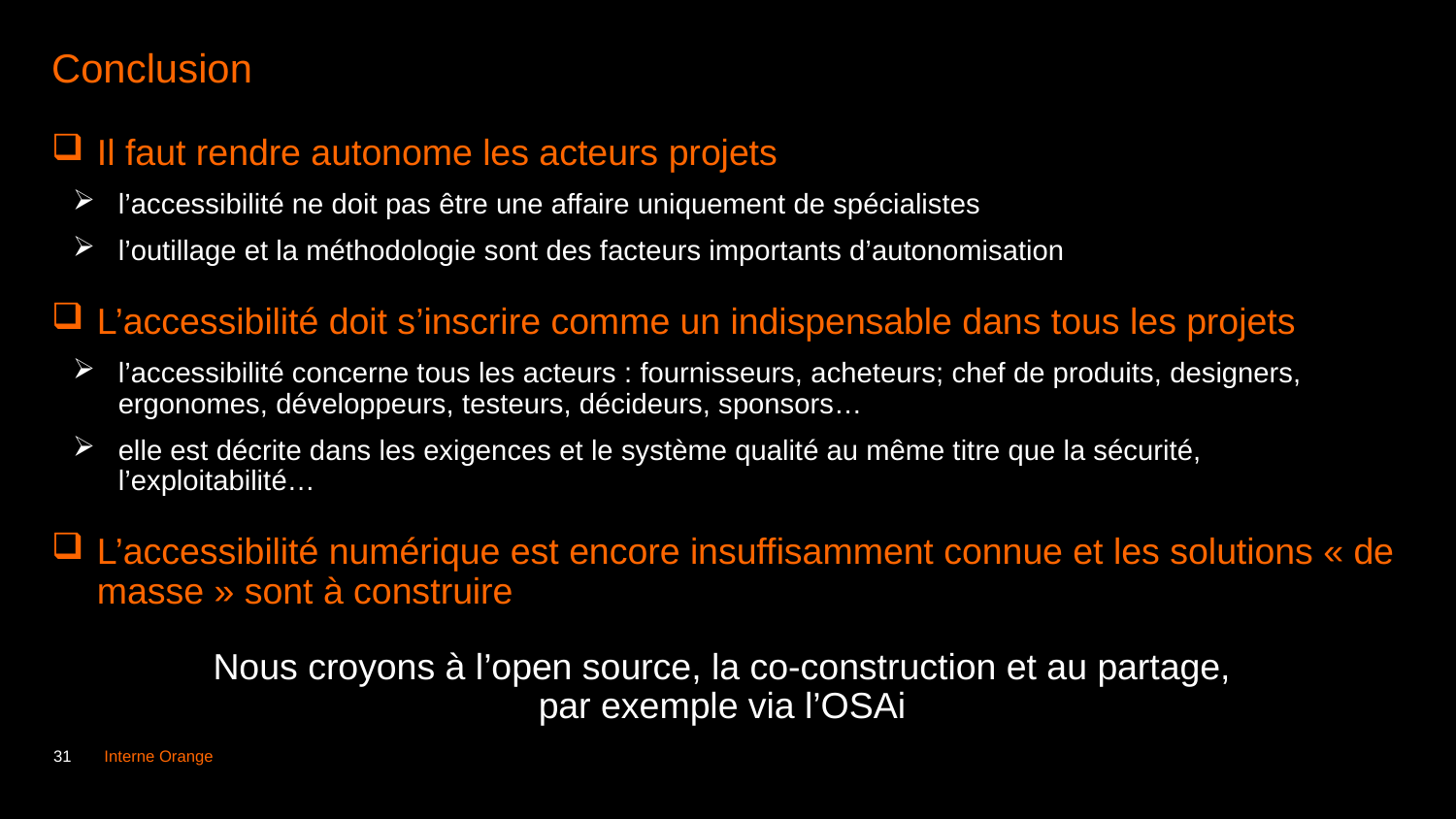

# Conclusion
Il faut rendre autonome les acteurs projets
l’accessibilité ne doit pas être une affaire uniquement de spécialistes
l’outillage et la méthodologie sont des facteurs importants d’autonomisation
L’accessibilité doit s’inscrire comme un indispensable dans tous les projets
l’accessibilité concerne tous les acteurs : fournisseurs, acheteurs; chef de produits, designers, ergonomes, développeurs, testeurs, décideurs, sponsors…
elle est décrite dans les exigences et le système qualité au même titre que la sécurité, l’exploitabilité…
L’accessibilité numérique est encore insuffisamment connue et les solutions « de masse » sont à construire
Nous croyons à l’open source, la co-construction et au partage,
par exemple via l’OSAi